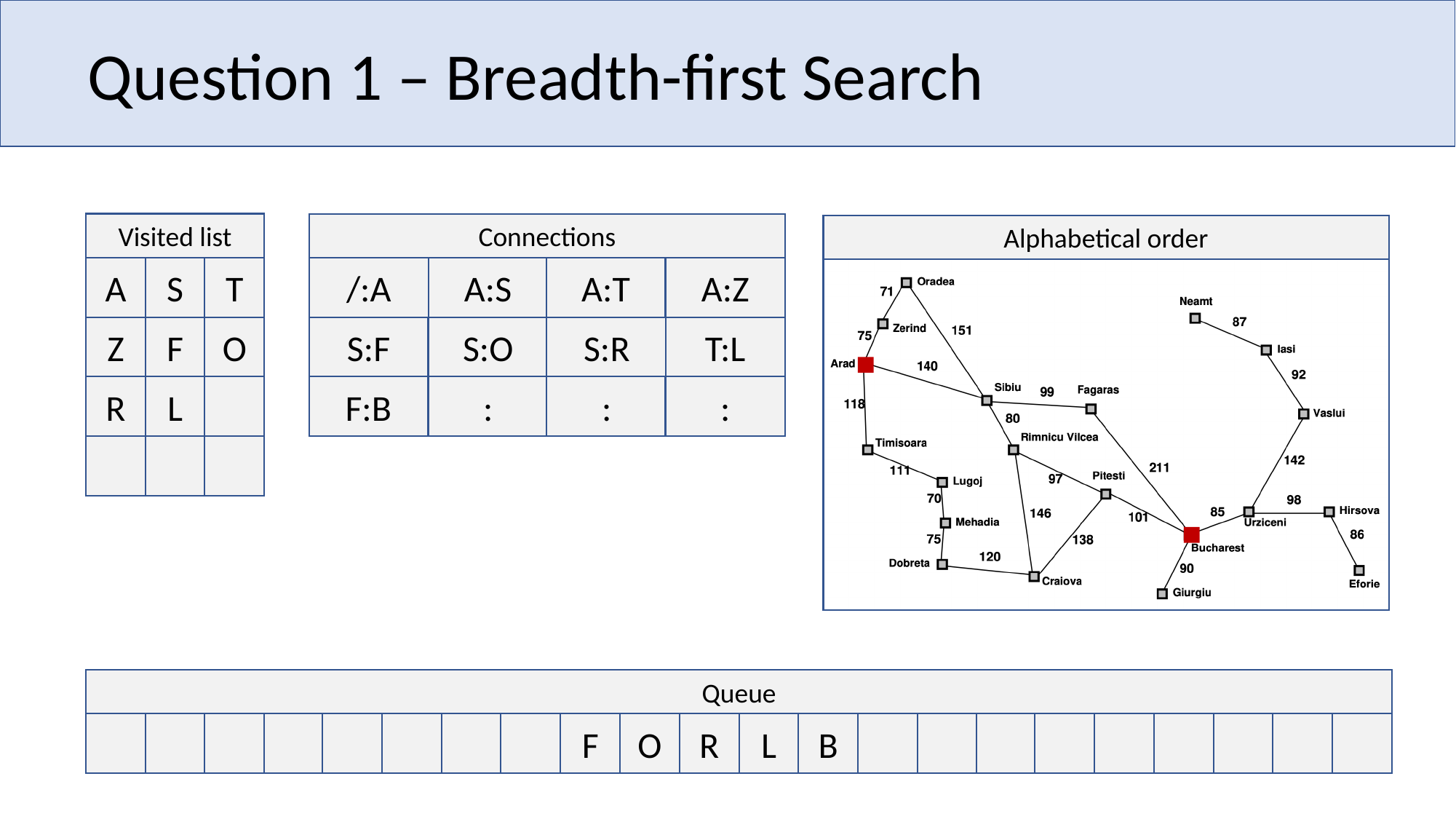

# Question 1 – Breadth-first Search

Visited list
Connections
Alphabetical order
/:A
A:S
A:T
A:Z
A
S
T

Z
F
O
S:F
S:O
S:R
T:L

R
L

F:B
:
:
:

Queue

F
O
R
L
B